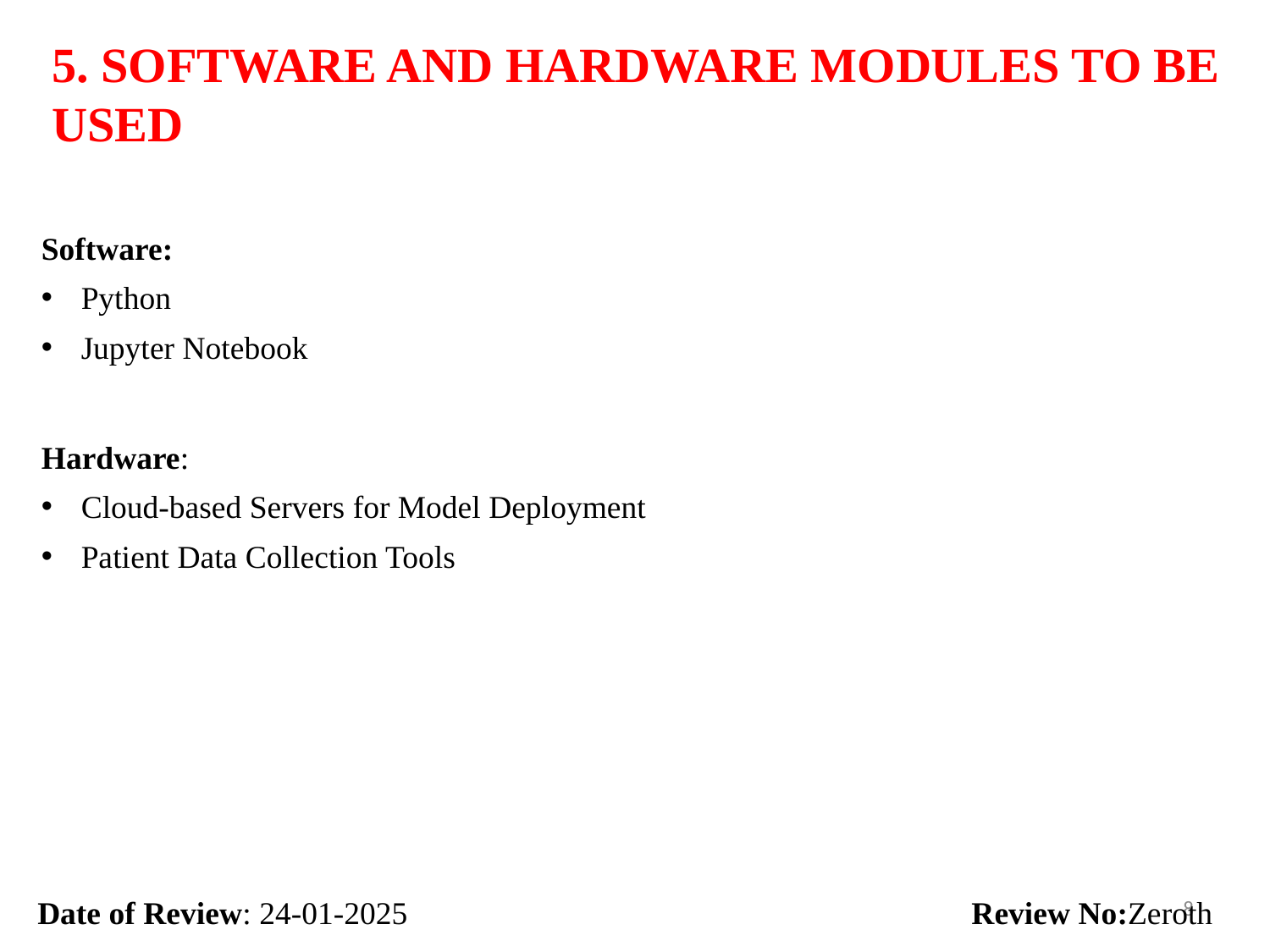

5. SOFTWARE AND HARDWARE MODULES TO BE
USED

Software:
Python
Jupyter Notebook

Hardware:
Cloud-based Servers for Model Deployment
Patient Data Collection Tools

8
Date of Review: 24-01-2025                                                                        Review No:Zeroth